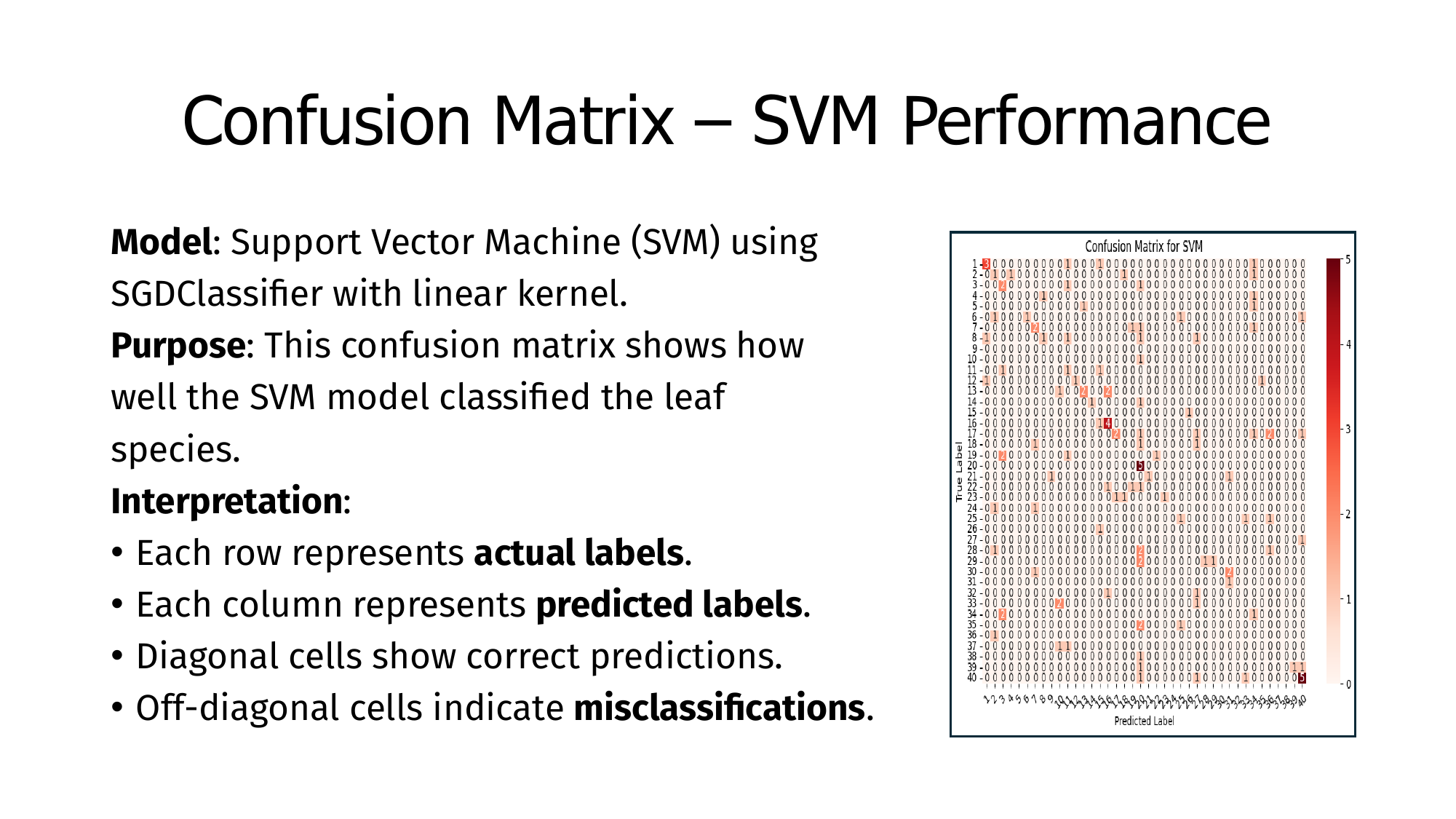

# Confusion Matrix – SVM Performance
Model: Support Vector Machine (SVM) using
SGDClassifier with linear kernel.
Purpose: This confusion matrix shows how
well the SVM model classified the leaf
species.
Interpretation:
Each row represents actual labels.
Each column represents predicted labels.
Diagonal cells show correct predictions.
Off-diagonal cells indicate misclassifications.